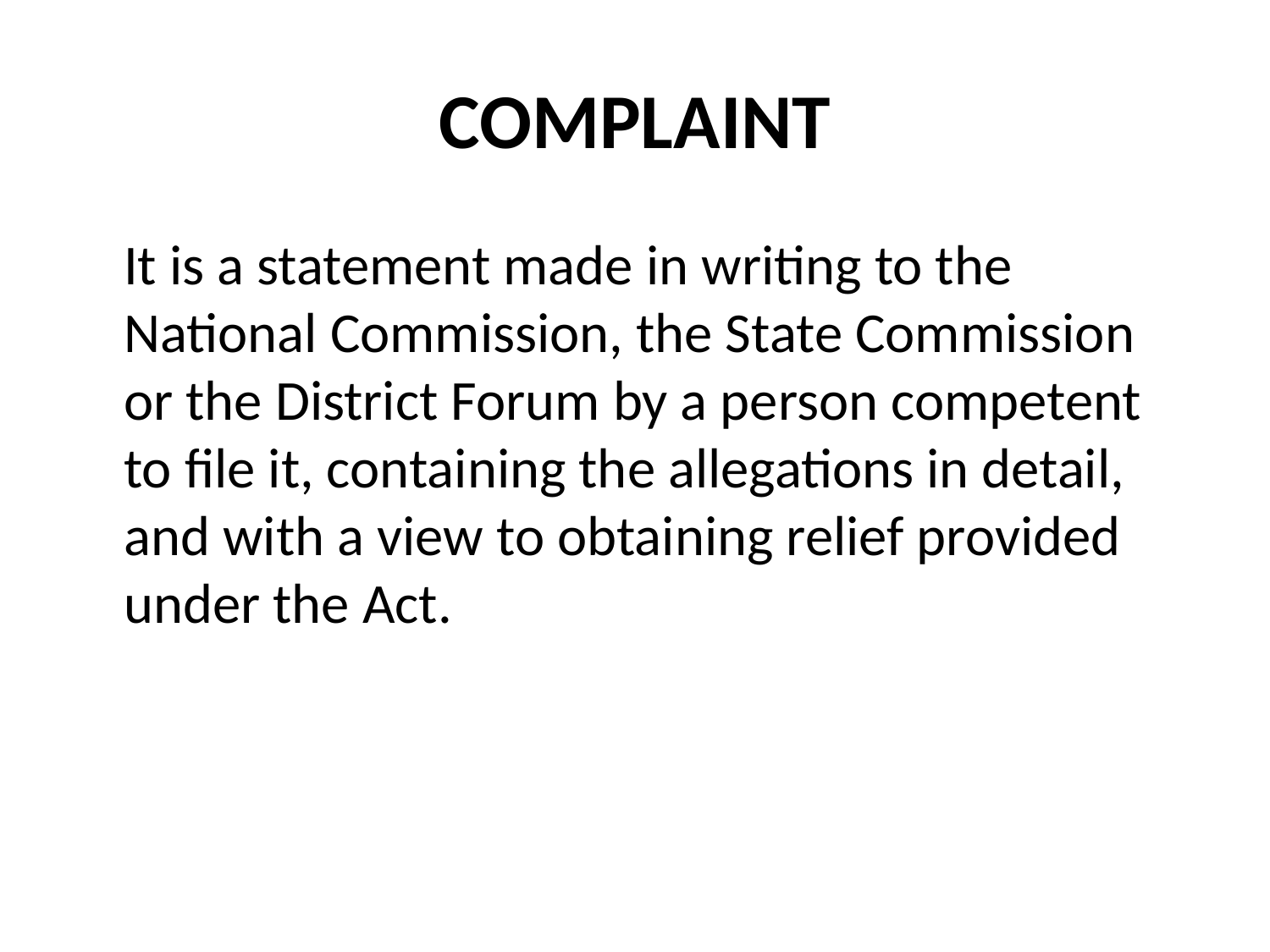

# COMPLAINT
	It is a statement made in writing to the National Commission, the State Commission or the District Forum by a person competent to file it, containing the allegations in detail, and with a view to obtaining relief provided under the Act.